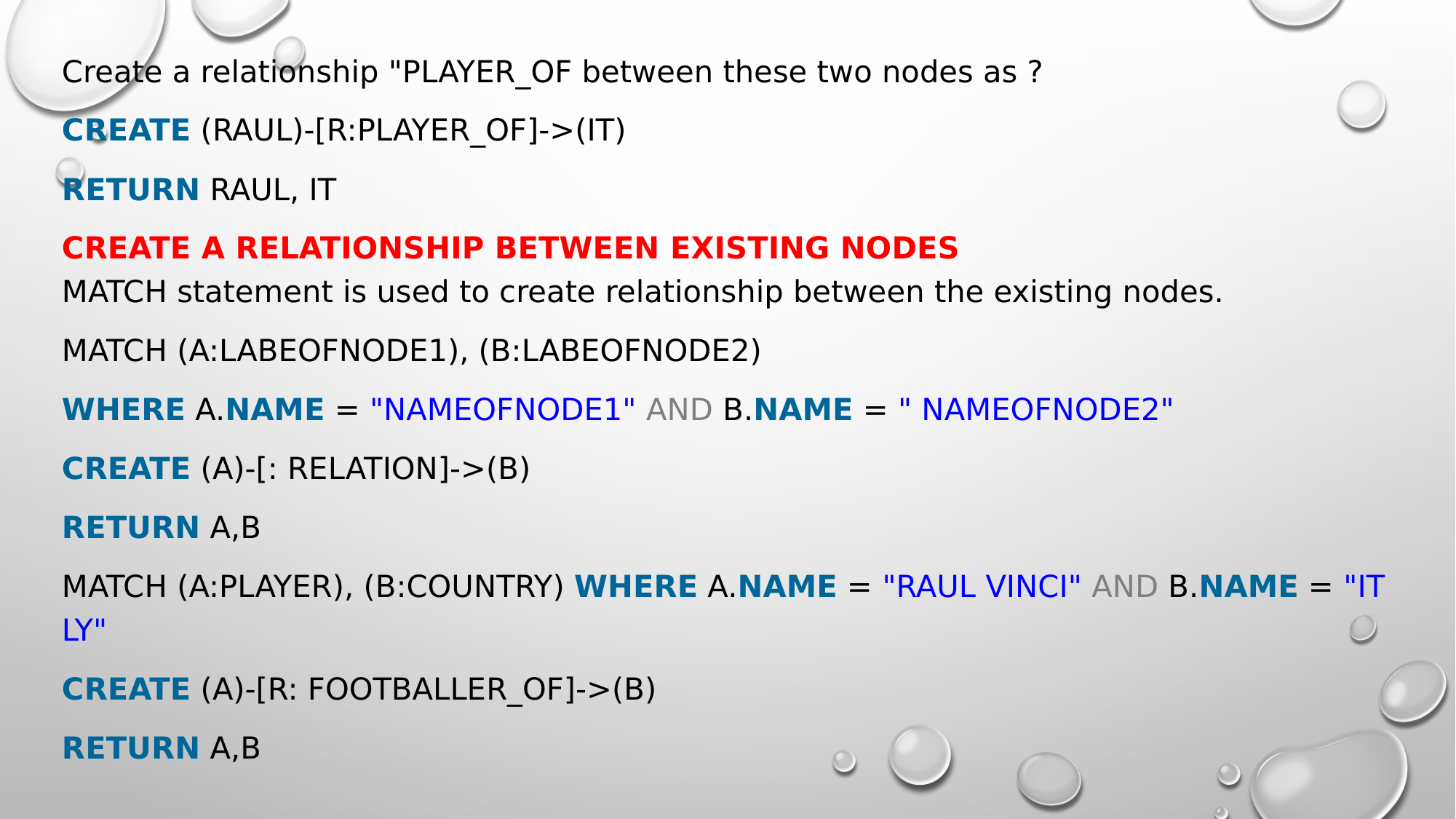

Create a relationship "PLAYER_OF between these two nodes as ?
CREATE (Raul)-[r:PLAYER_OF]->(It)
RETURN Raul, It
Create a Relationship between existing Nodes
MATCH statement is used to create relationship between the existing nodes.
MATCH (a:LabeofNode1), (b:LabeofNode2)
WHERE a.name = "nameofnode1" AND b.name = " nameofnode2"
CREATE (a)-[: Relation]->(b)
RETURN a,b
MATCH (a:player), (b:Country) WHERE a.name = "Raul Vinci" AND b.name = "Itly"
CREATE (a)-[r: FOOTBALLER_OF]->(b)
RETURN a,b